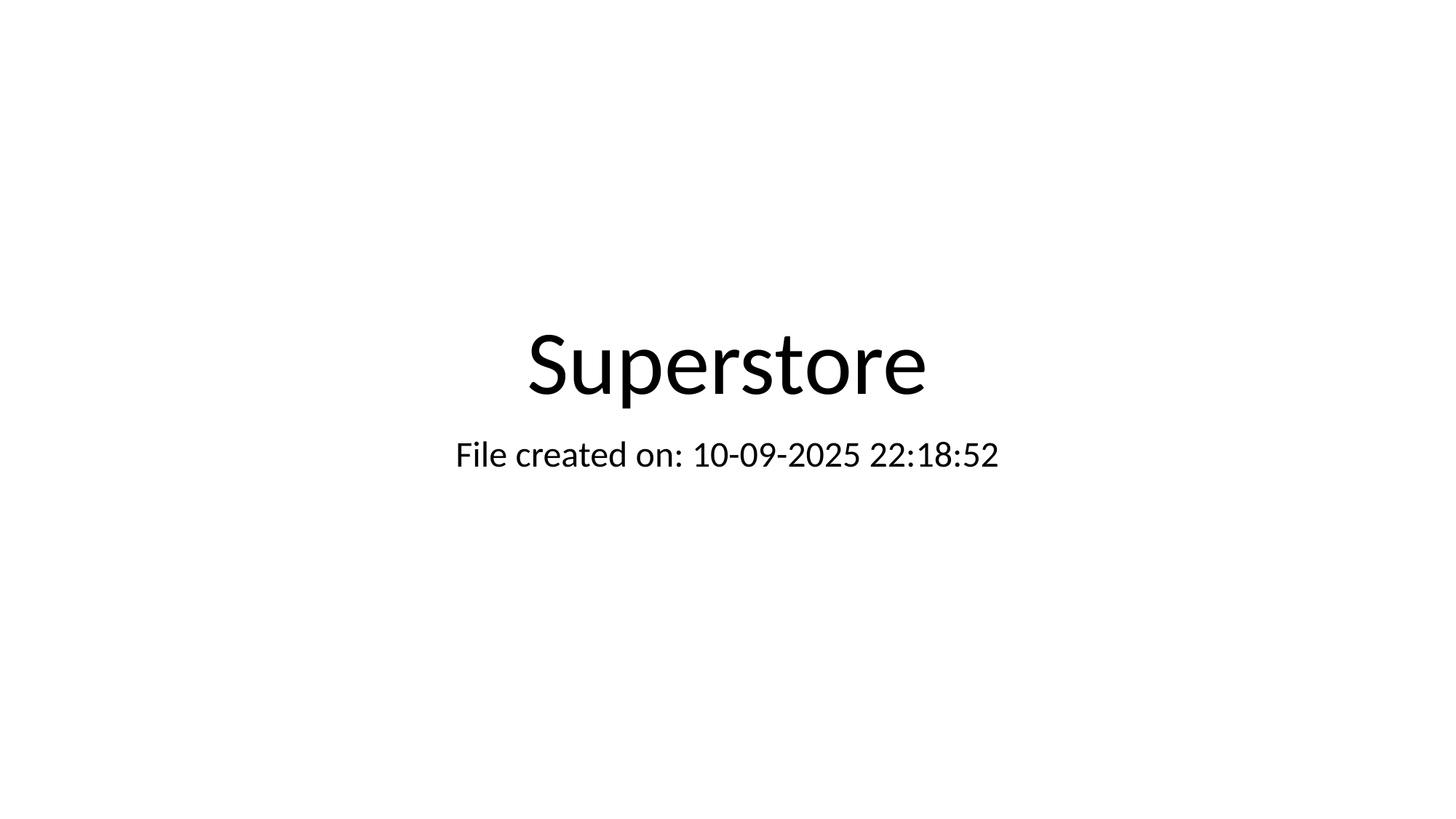

# Superstore
File created on: 10-09-2025 22:18:52